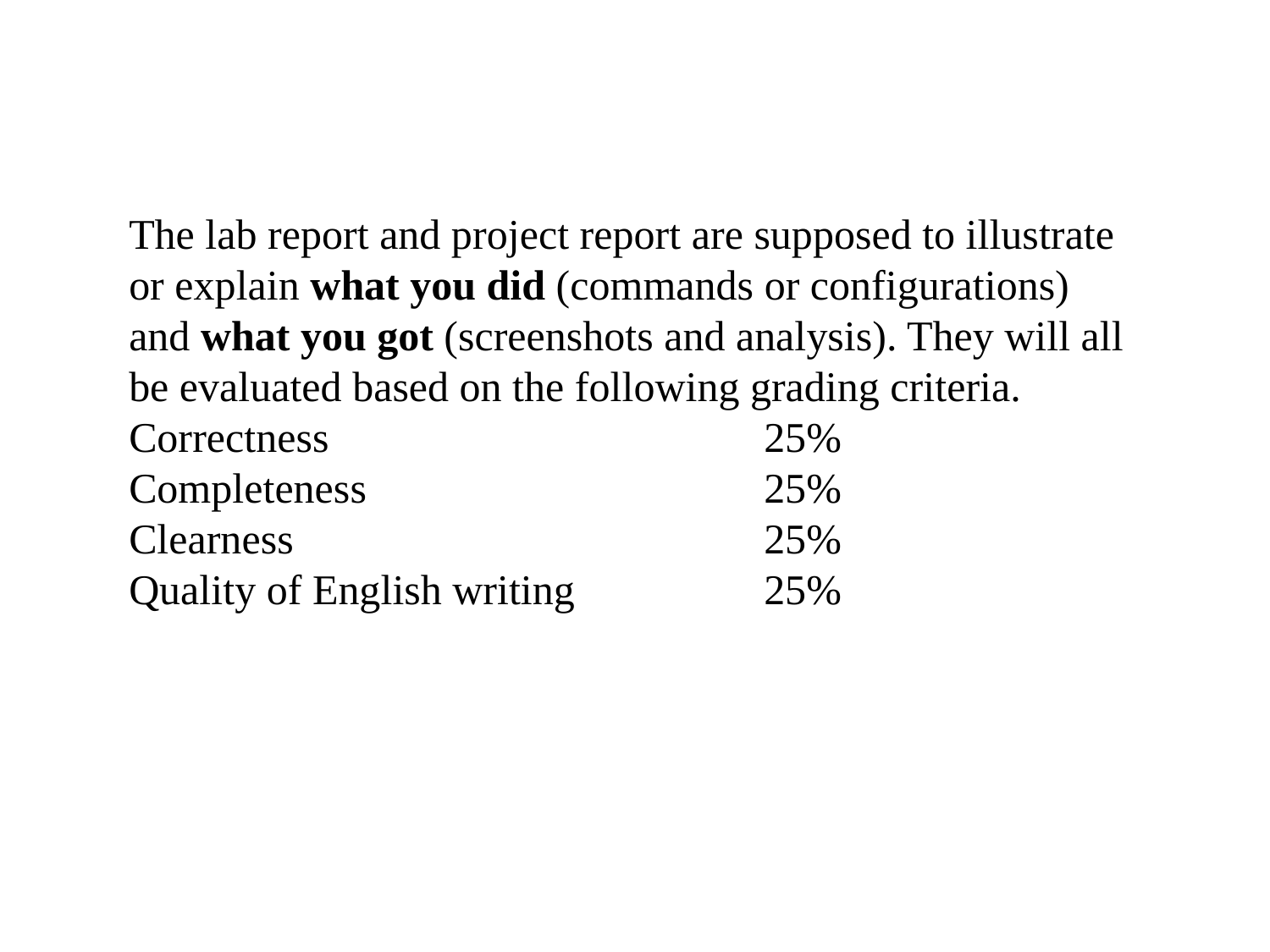

The lab report and project report are supposed to illustrate or explain what you did (commands or configurations) and what you got (screenshots and analysis). They will all be evaluated based on the following grading criteria.
Correctness				25%
Completeness				25%
Clearness				25%
Quality of English writing		25%